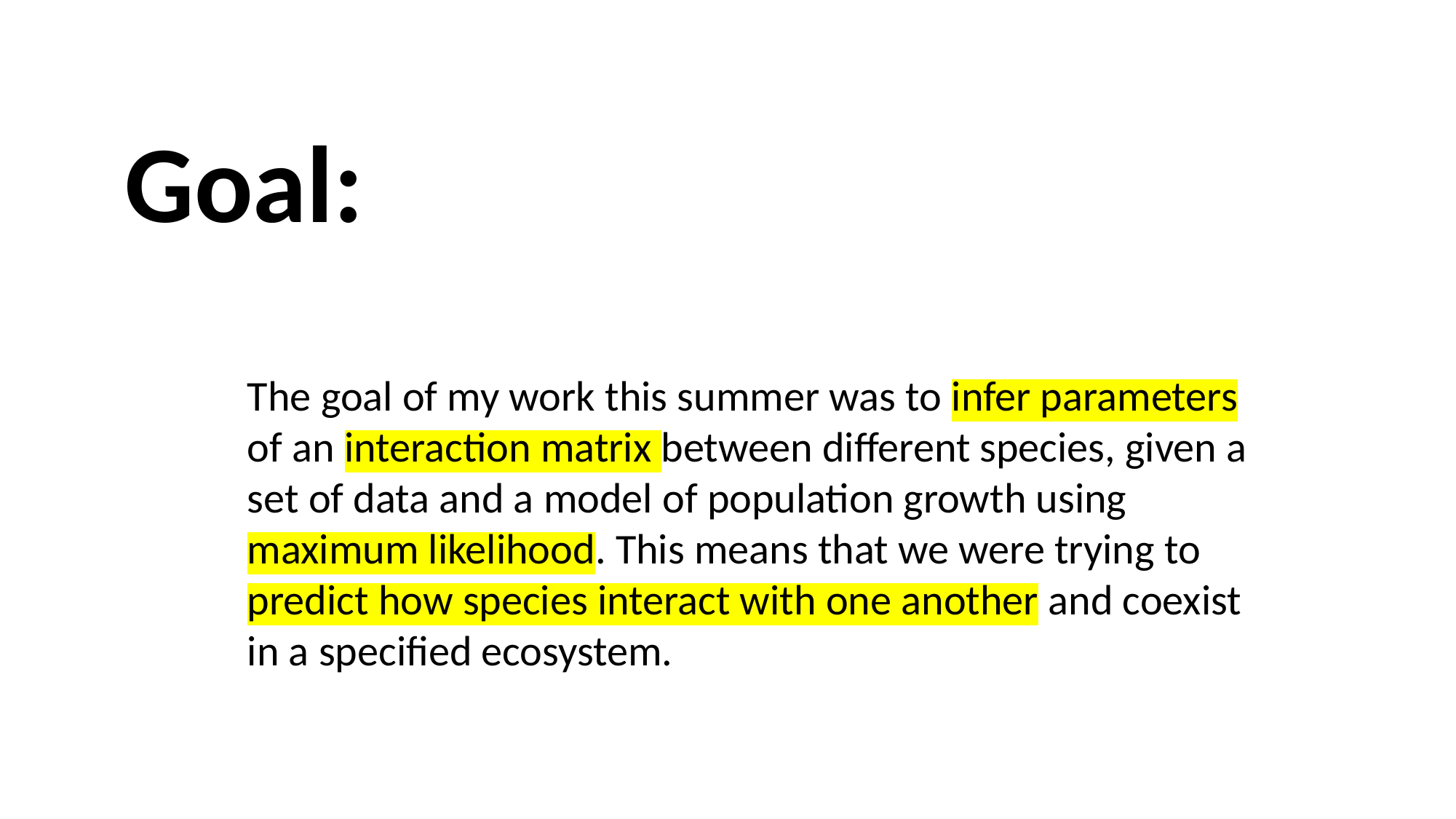

Goal:
The goal of my work this summer was to infer parameters of an interaction matrix between different species, given a set of data and a model of population growth using maximum likelihood. This means that we were trying to predict how species interact with one another and coexist in a specified ecosystem.